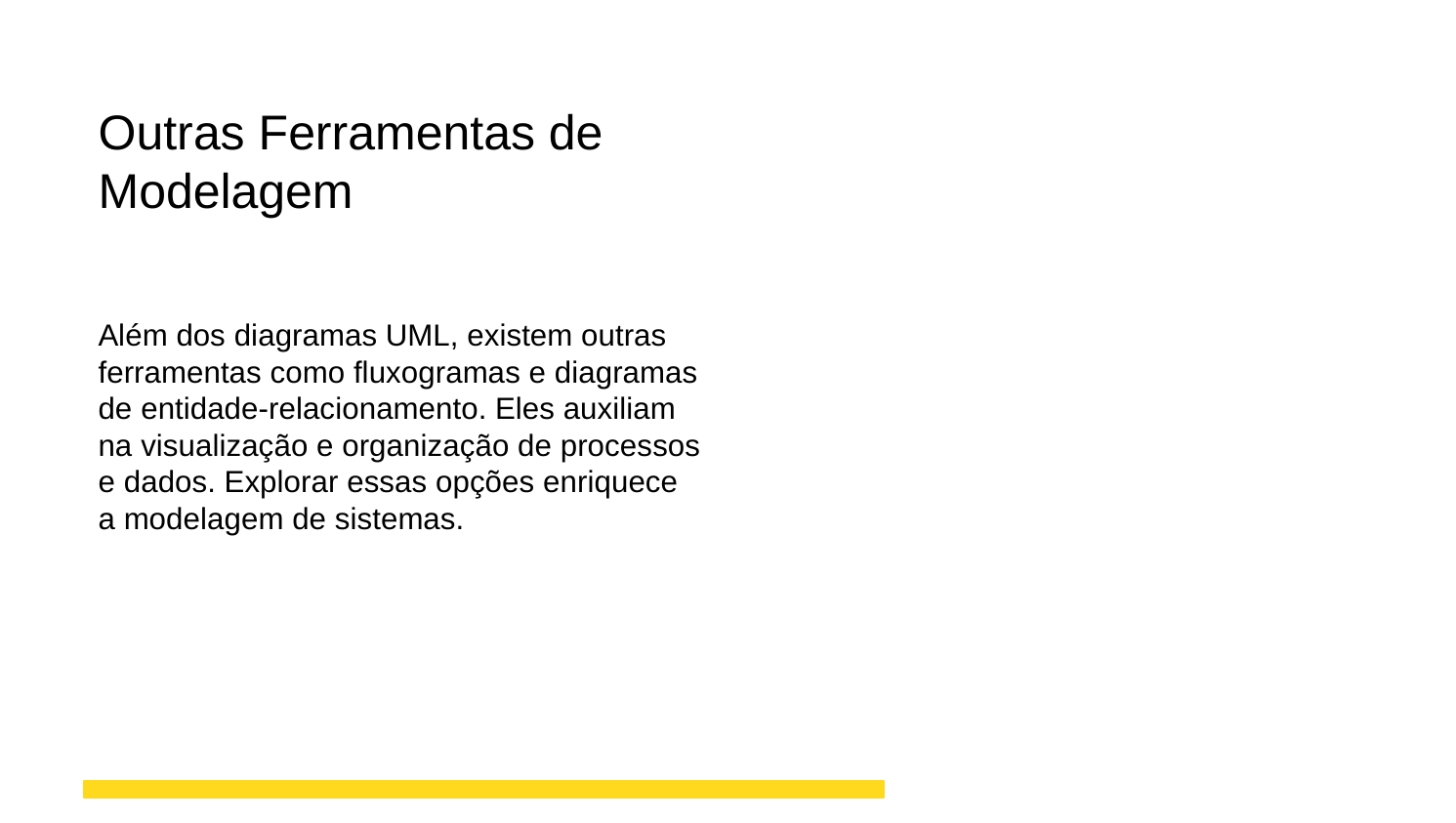

Outras Ferramentas de Modelagem
Além dos diagramas UML, existem outras ferramentas como fluxogramas e diagramas de entidade-relacionamento. Eles auxiliam na visualização e organização de processos e dados. Explorar essas opções enriquece a modelagem de sistemas.